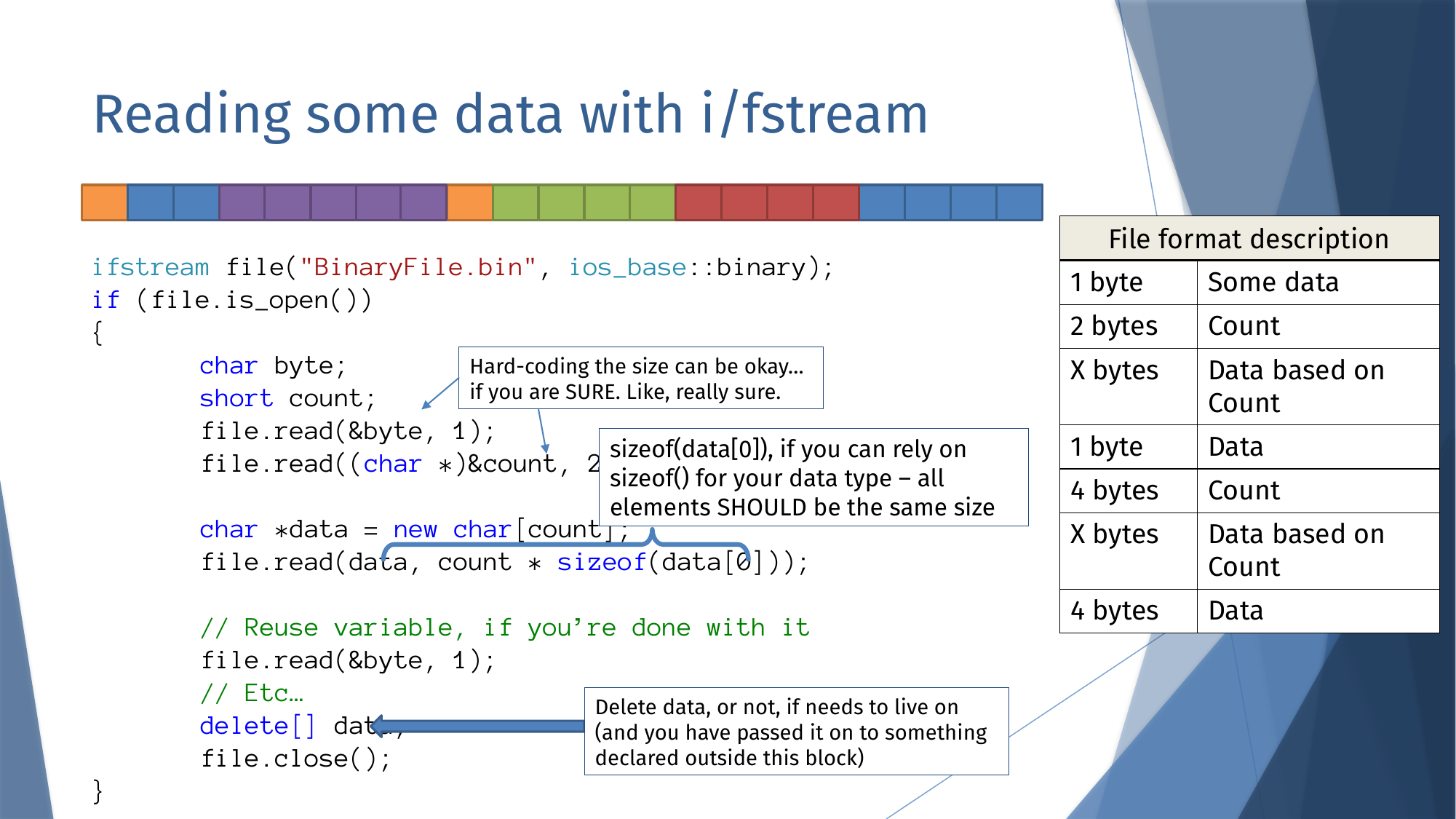

# Reading some data with i/fstream

File format description
ifstream file("BinaryFile.bin", ios_base::binary);
if (file.is_open())
{
	char byte;
	short count;
	file.read(&byte, 1);
	file.read((char *)&count, 2);

	char *data = new char[count];
	file.read(data, count * sizeof(data[0]));

	// Reuse variable, if you’re done with it
	file.read(&byte, 1);
	// Etc…
	delete[] data;
	file.close();
}
| 1 byte | Some data |
| --- | --- |
| 2 bytes | Count |
| X bytes | Data based on Count |
| 1 byte | Data |
| 4 bytes | Count |
| X bytes | Data based on Count |
| 4 bytes | Data |
Hard-coding the size can be okay… if you are SURE. Like, really sure.

sizeof(data[0]), if you can rely on sizeof() for your data type – all elements SHOULD be the same size
Delete data, or not, if needs to live on (and you have passed it on to something declared outside this block)